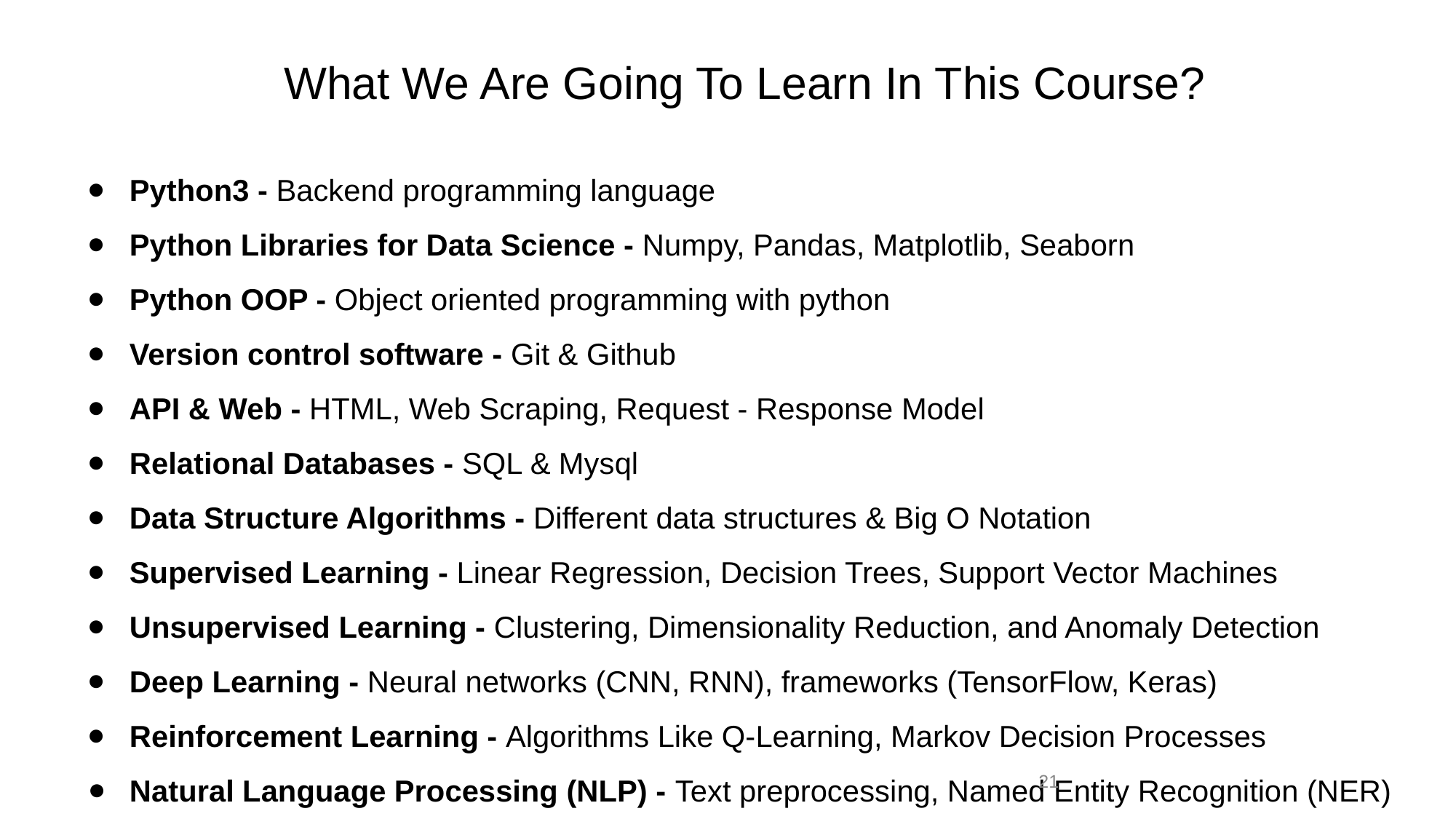

What We Are Going To Learn In This Course?

Python3 - Backend programming language
Python Libraries for Data Science - Numpy, Pandas, Matplotlib, Seaborn
Python OOP - Object oriented programming with python
Version control software - Git & Github
API & Web - HTML, Web Scraping, Request - Response Model
Relational Databases - SQL & Mysql
Data Structure Algorithms - Different data structures & Big O Notation
Supervised Learning - Linear Regression, Decision Trees, Support Vector Machines
Unsupervised Learning - Clustering, Dimensionality Reduction, and Anomaly Detection
Deep Learning - Neural networks (CNN, RNN), frameworks (TensorFlow, Keras)
Reinforcement Learning - Algorithms Like Q-Learning, Markov Decision Processes
Natural Language Processing (NLP) - 	Text preprocessing, Named Entity Recognition (NER)

21